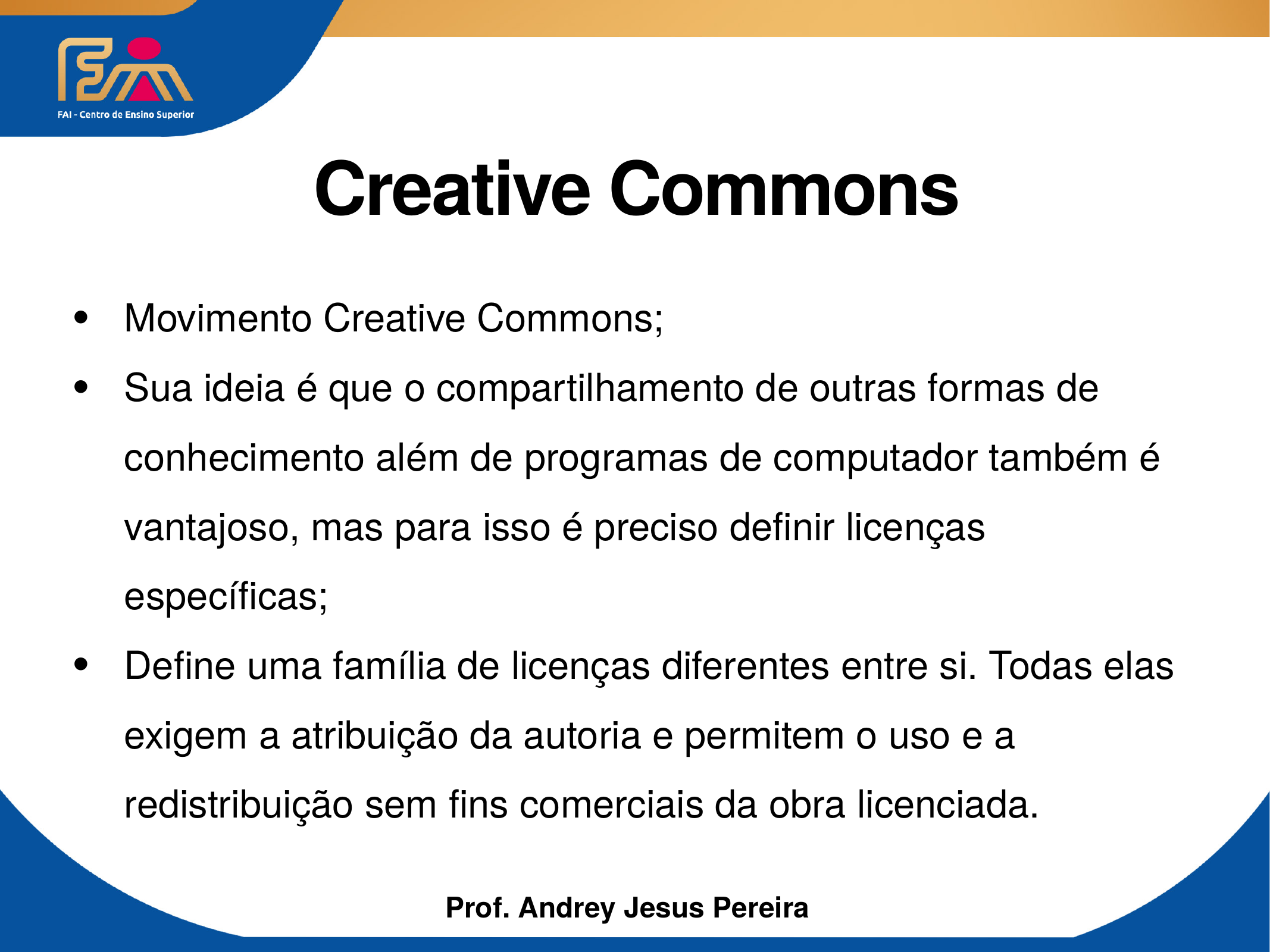

# Creative Commons
Movimento Creative Commons;
Sua ideia é que o compartilhamento de outras formas de conhecimento além de programas de computador também é vantajoso, mas para isso é preciso definir licenças específicas;
Define uma família de licenças diferentes entre si. Todas elas exigem a atribuição da autoria e permitem o uso e a redistribuição sem fins comerciais da obra licenciada.
Prof. Andrey Jesus Pereira